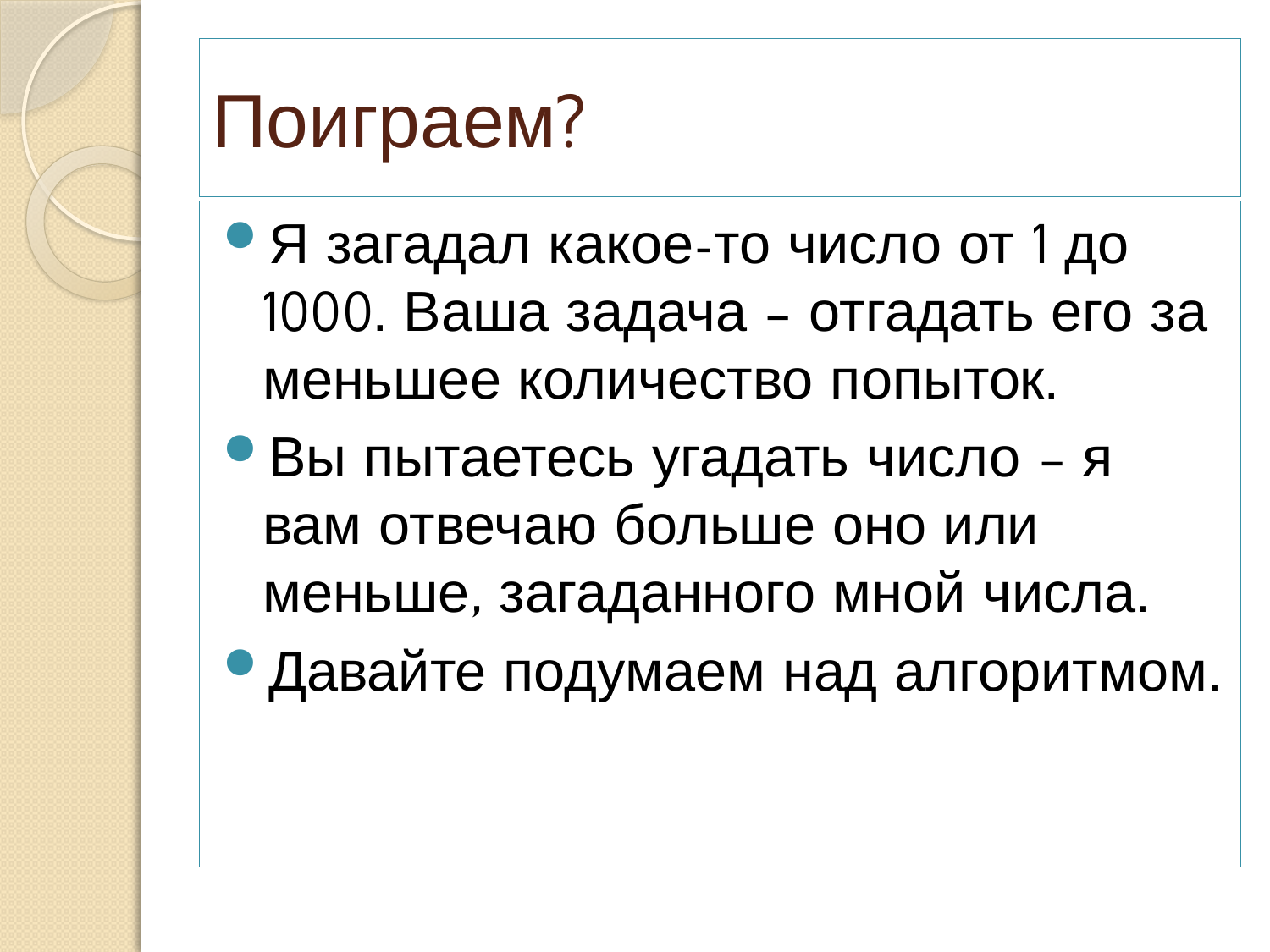

# Поиграем?
Я загадал какое-то число от 1 до 1000. Ваша задача – отгадать его за меньшее количество попыток.
Вы пытаетесь угадать число – я вам отвечаю больше оно или меньше, загаданного мной числа.
Давайте подумаем над алгоритмом.